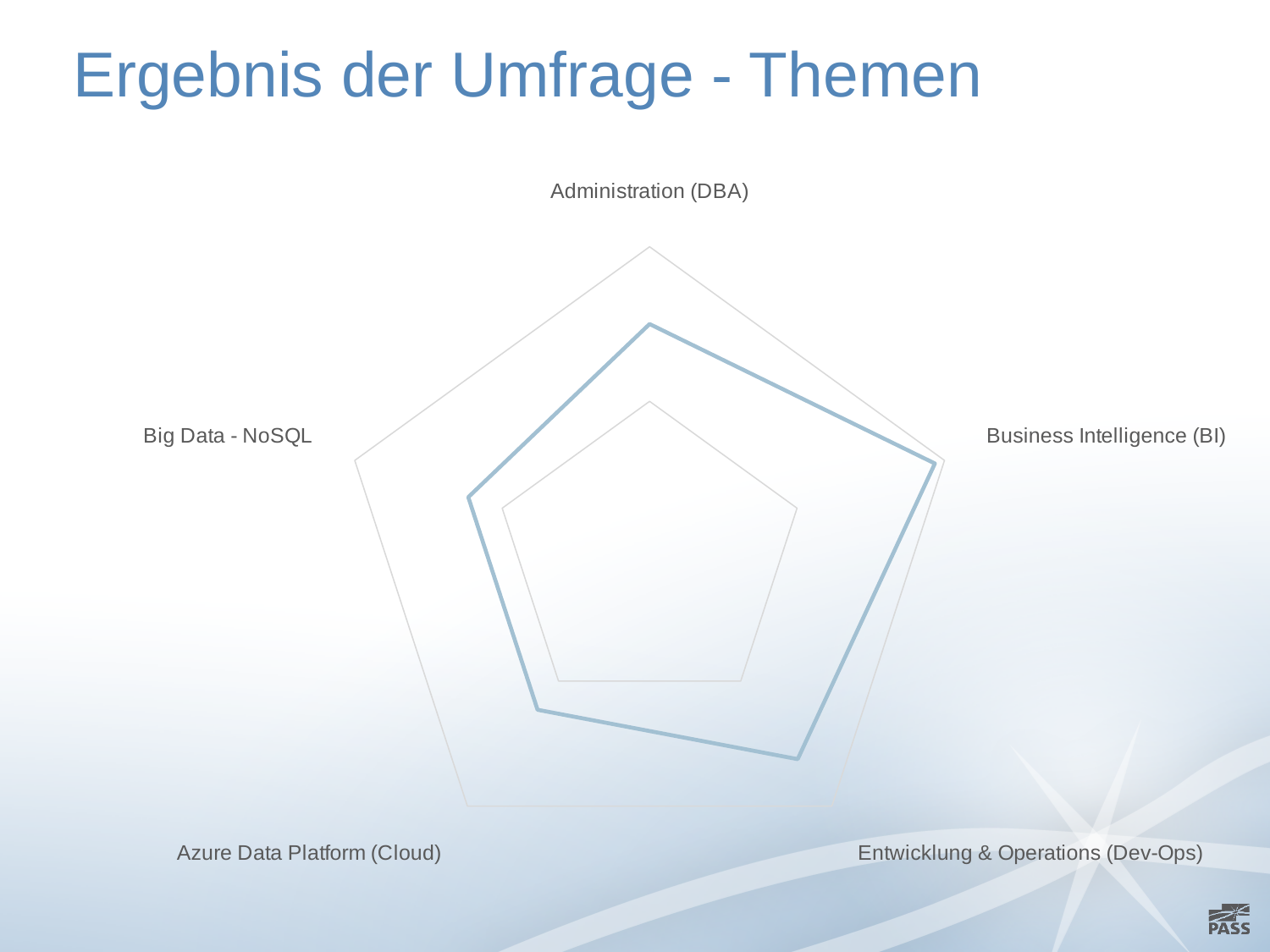

# Ergebnis der Umfrage - Themen

### Chart

| Category | Themen |
|---|---|
| Administration (DBA) | 3.0 |
| Business Intelligence (BI) | 3.87 |
| Entwicklung & Operations (Dev-Ops) | 3.25 |
| Azure Data Platform (Cloud) | 2.46 |
| Big Data - NoSQL | 2.46 |